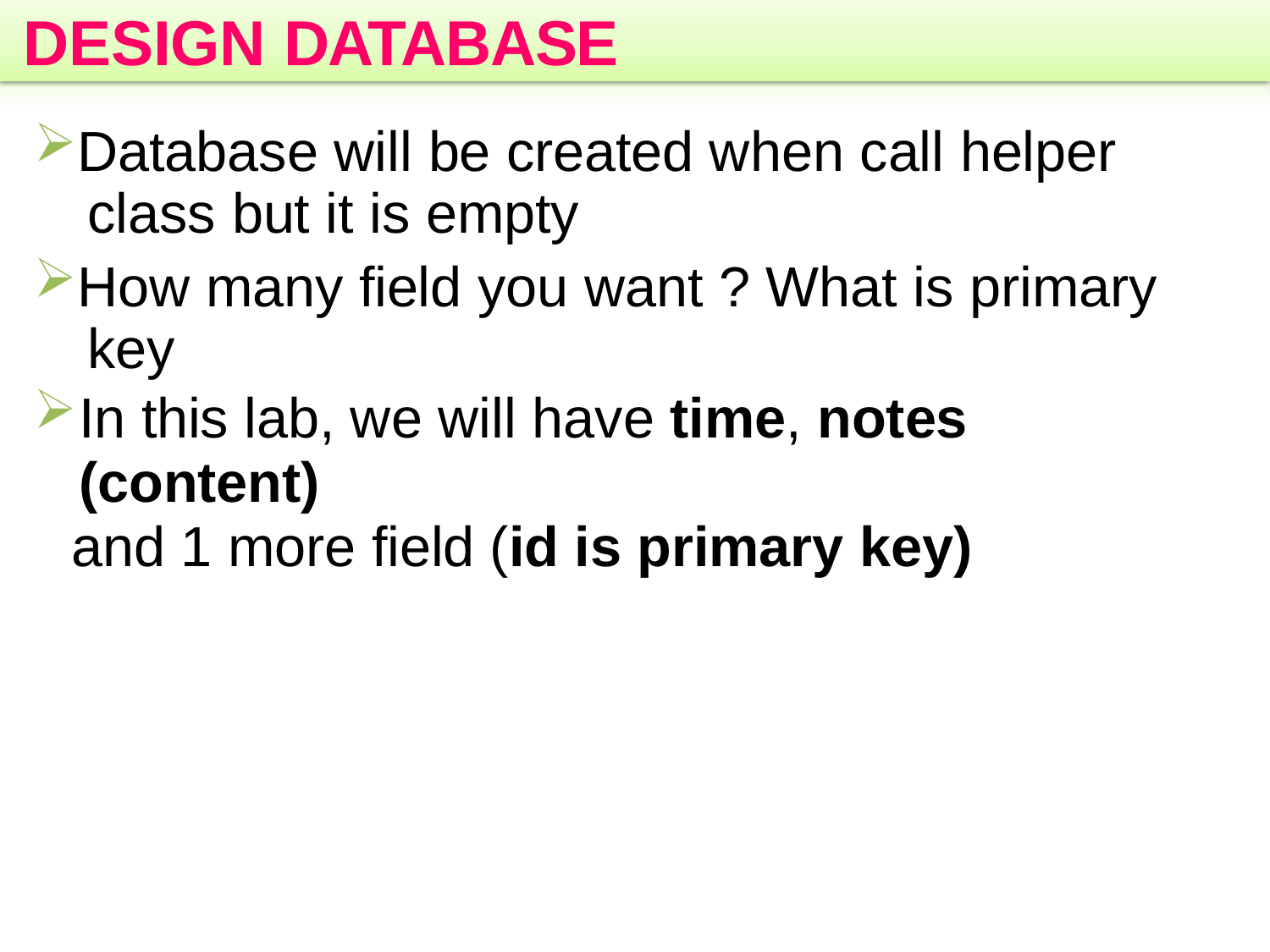

# DESIGN DATABASE
Database will be created when call helper  class but it is empty
How many field you want ? What is primary  key
In this lab, we will have time, notes (content)
and 1 more field (id is primary key)